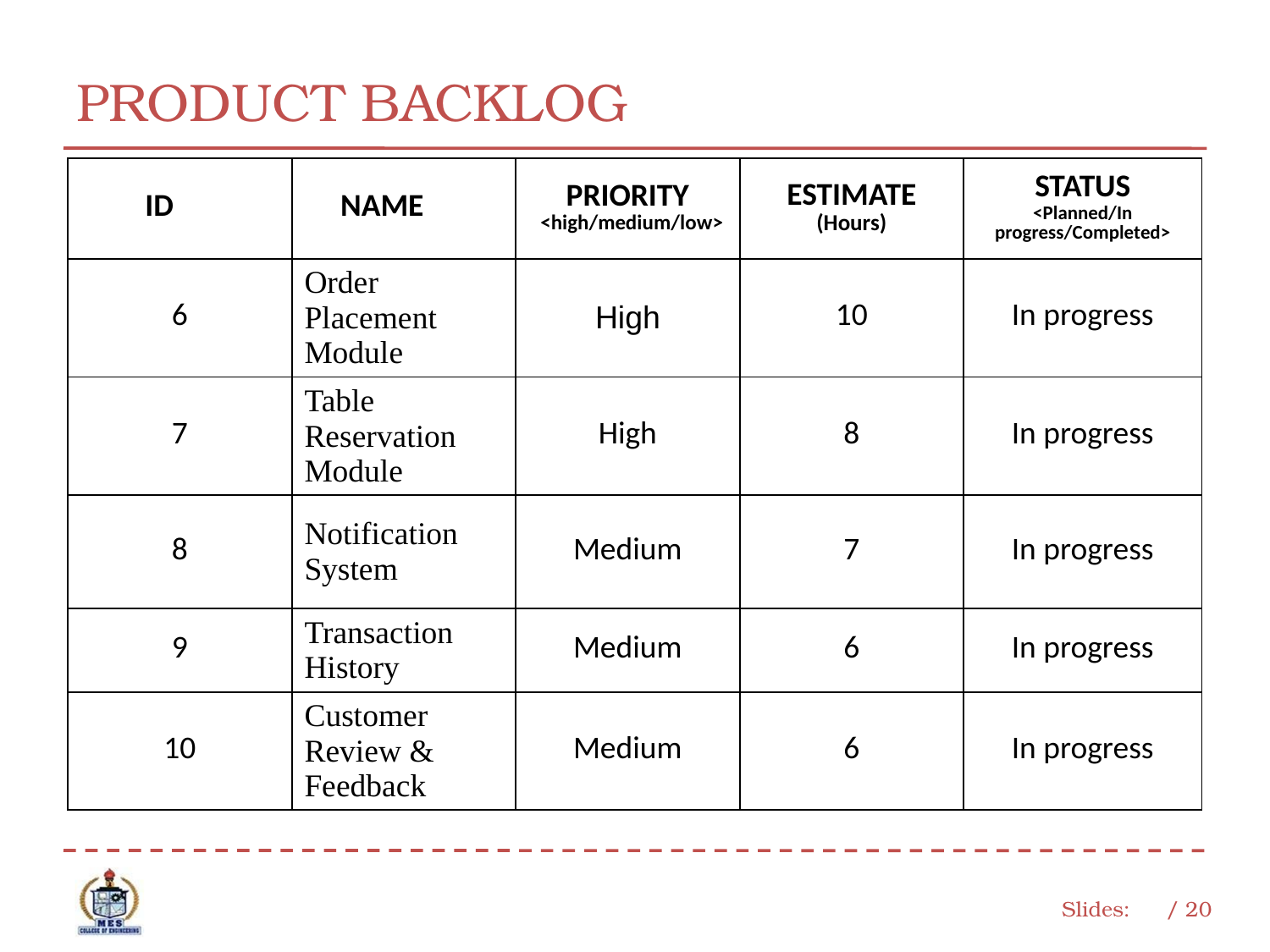

# PRODUCT BACKLOG
| ID | NAME | PRIORITY <high/medium/low> | ESTIMATE (Hours) | STATUS <Planned/In progress/Completed> |
| --- | --- | --- | --- | --- |
| 6 | Order Placement Module | High | 10 | In progress |
| 7 | Table Reservation Module | High | 8 | In progress |
| 8 | Notification System | Medium | 7 | In progress |
| 9 | Transaction History | Medium | 6 | In progress |
| 10 | Customer Review & Feedback | Medium | 6 | In progress |